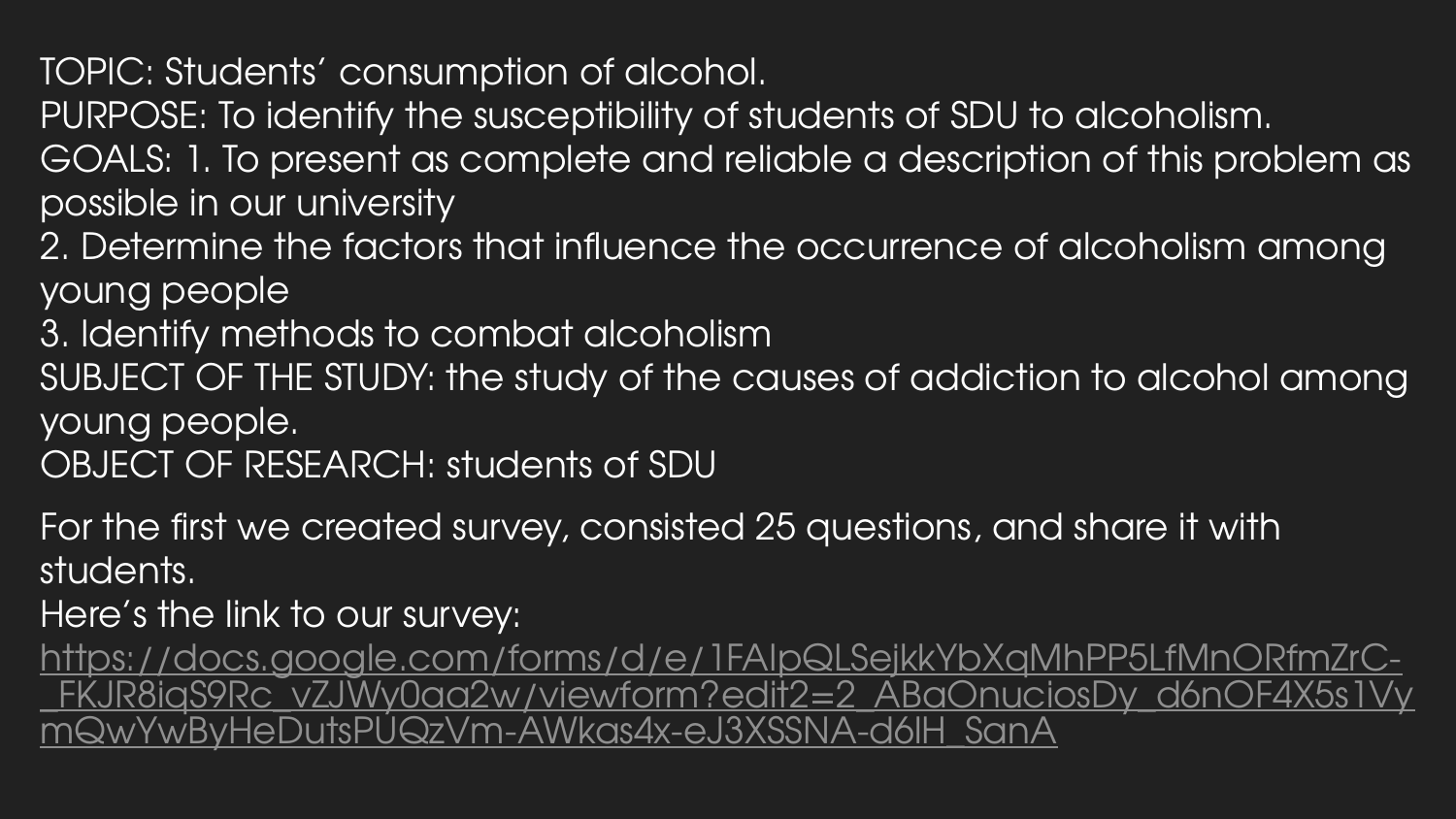

TOPIC: Students’ consumption of alcohol.
PURPOSE: To identify the susceptibility of students of SDU to alcoholism.
GOALS: 1. To present as complete and reliable a description of this problem as possible in our university
2. Determine the factors that influence the occurrence of alcoholism among young people
3. Identify methods to combat alcoholism
SUBJECT OF THE STUDY: the study of the causes of addiction to alcohol among young people.
OBJECT OF RESEARCH: students of SDU
For the first we created survey, consisted 25 questions, and share it with students.
Here’s the link to our survey: https://docs.google.com/forms/d/e/1FAIpQLSejkkYbXqMhPP5LfMnORfmZrC-_FKJR8iqS9Rc_vZJWy0aa2w/viewform?edit2=2_ABaOnuciosDy_d6nOF4X5s1VymQwYwByHeDutsPUQzVm-AWkas4x-eJ3XSSNA-d6lH_SanA